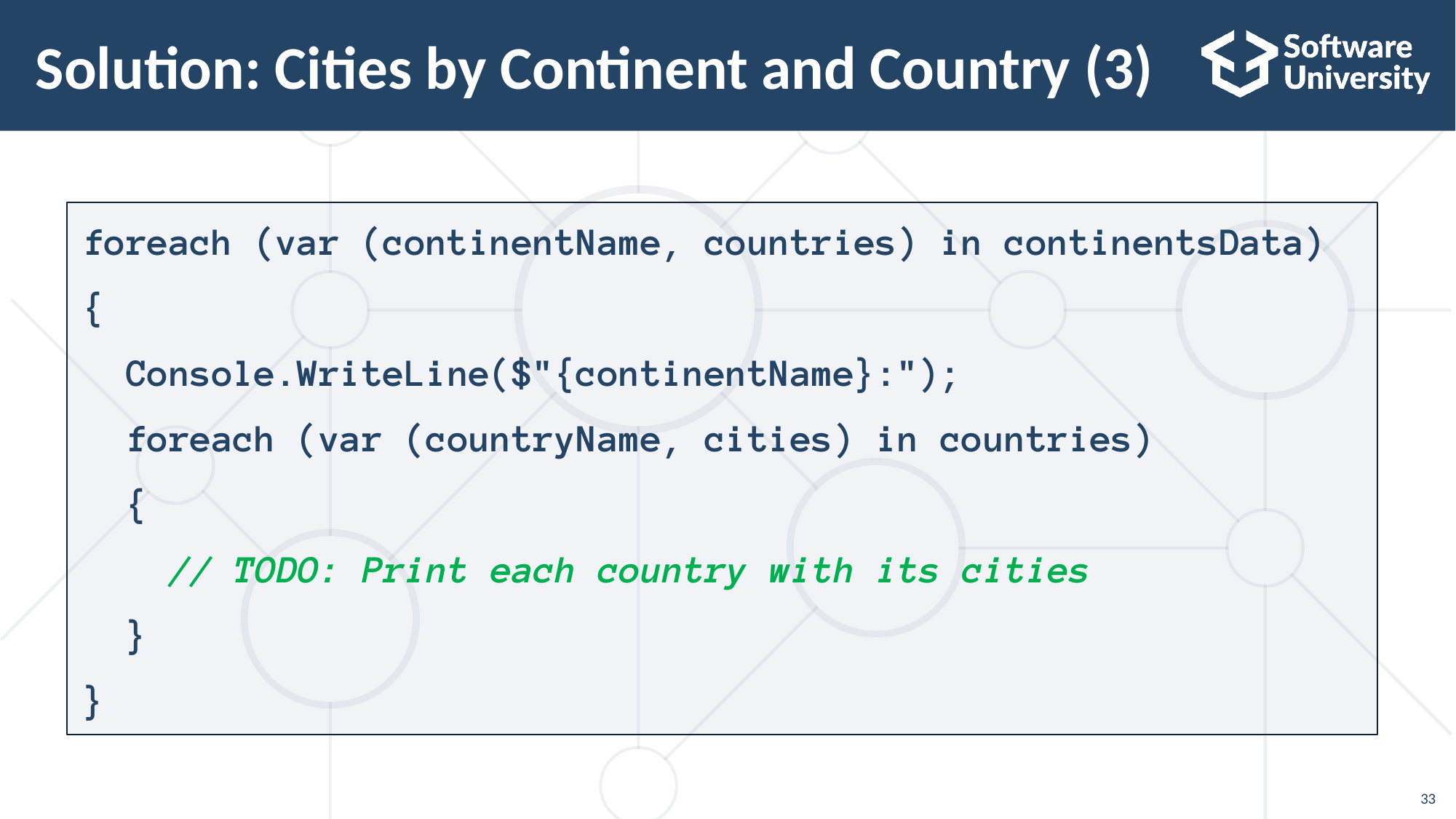

# Solution: Cities by Continent and Country (3)
foreach (var (continentName, countries) in continentsData)
{
  Console.WriteLine($"{continentName}:");
  foreach (var (countryName, cities) in countries)
  {
    // TODO: Print each country with its cities
  }
}
33